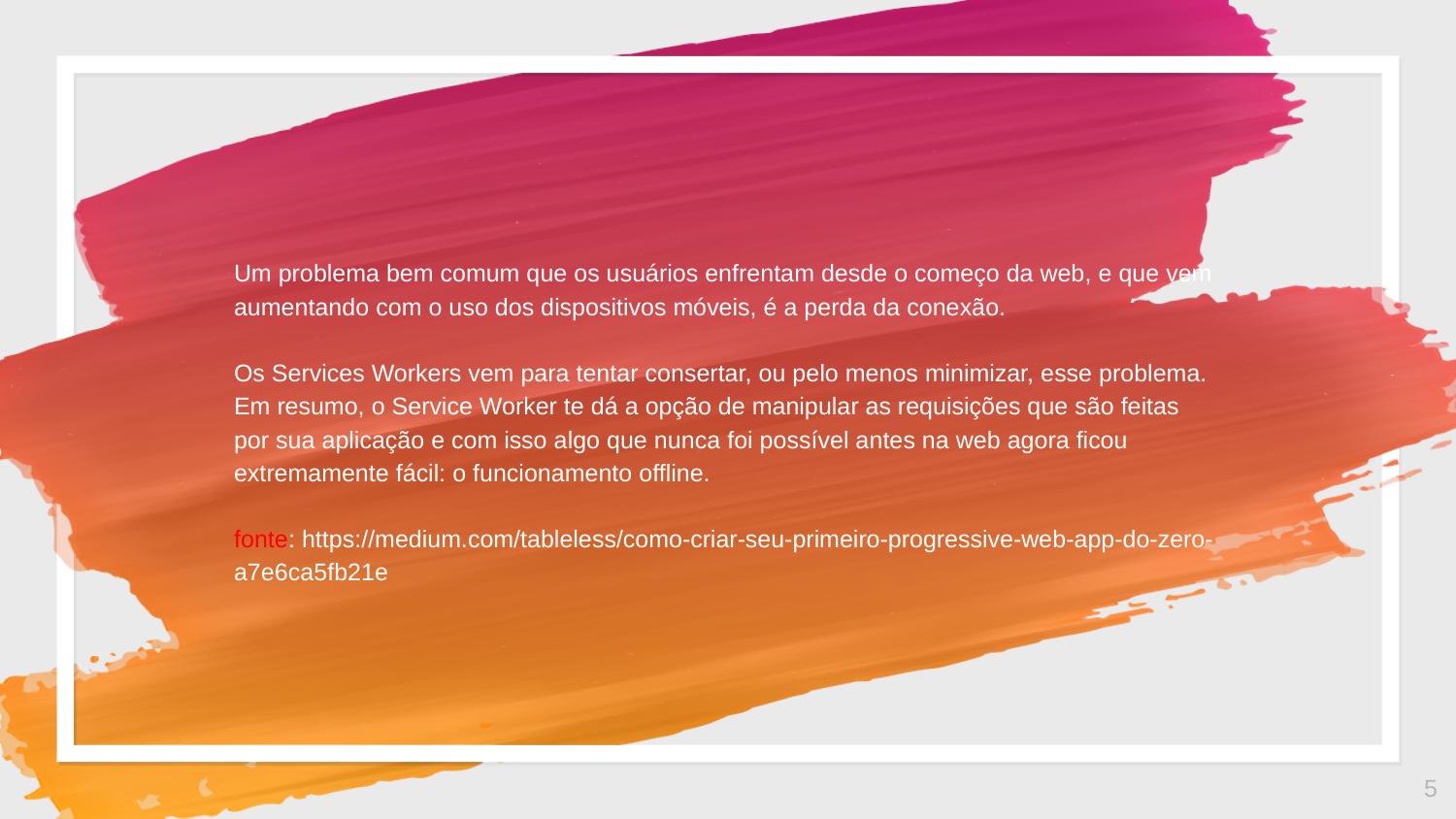

Um problema bem comum que os usuários enfrentam desde o começo da web, e que vem aumentando com o uso dos dispositivos móveis, é a perda da conexão.
Os Services Workers vem para tentar consertar, ou pelo menos minimizar, esse problema. Em resumo, o Service Worker te dá a opção de manipular as requisições que são feitas por sua aplicação e com isso algo que nunca foi possível antes na web agora ficou extremamente fácil: o funcionamento offline.
fonte: https://medium.com/tableless/como-criar-seu-primeiro-progressive-web-app-do-zero-a7e6ca5fb21e
5